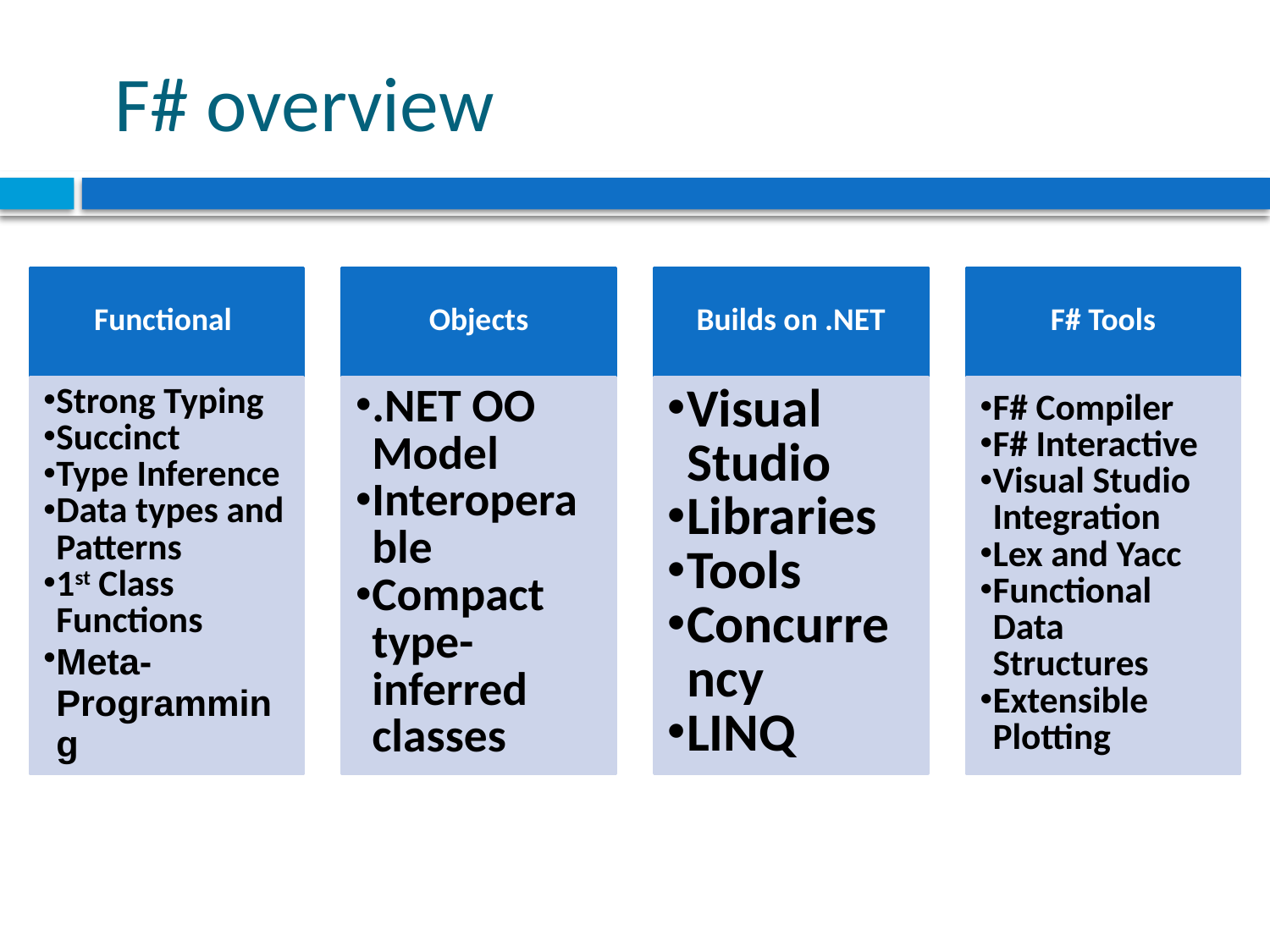

# F# overview
Functional
Strong Typing
Succinct
Objects
Builds on .NET
Visual Studio
Tools
Concurrency
.NET OO Model
Interoperable
Compact type-inferred classes
LINQ
Libraries
F# Compiler
Lex and Yacc
F# Interactive
F# Tools
Data types and Patterns
1st Class Functions
Visual Studio Integration
Type Inference
Functional Data Structures
Extensible Plotting
Meta-Programming